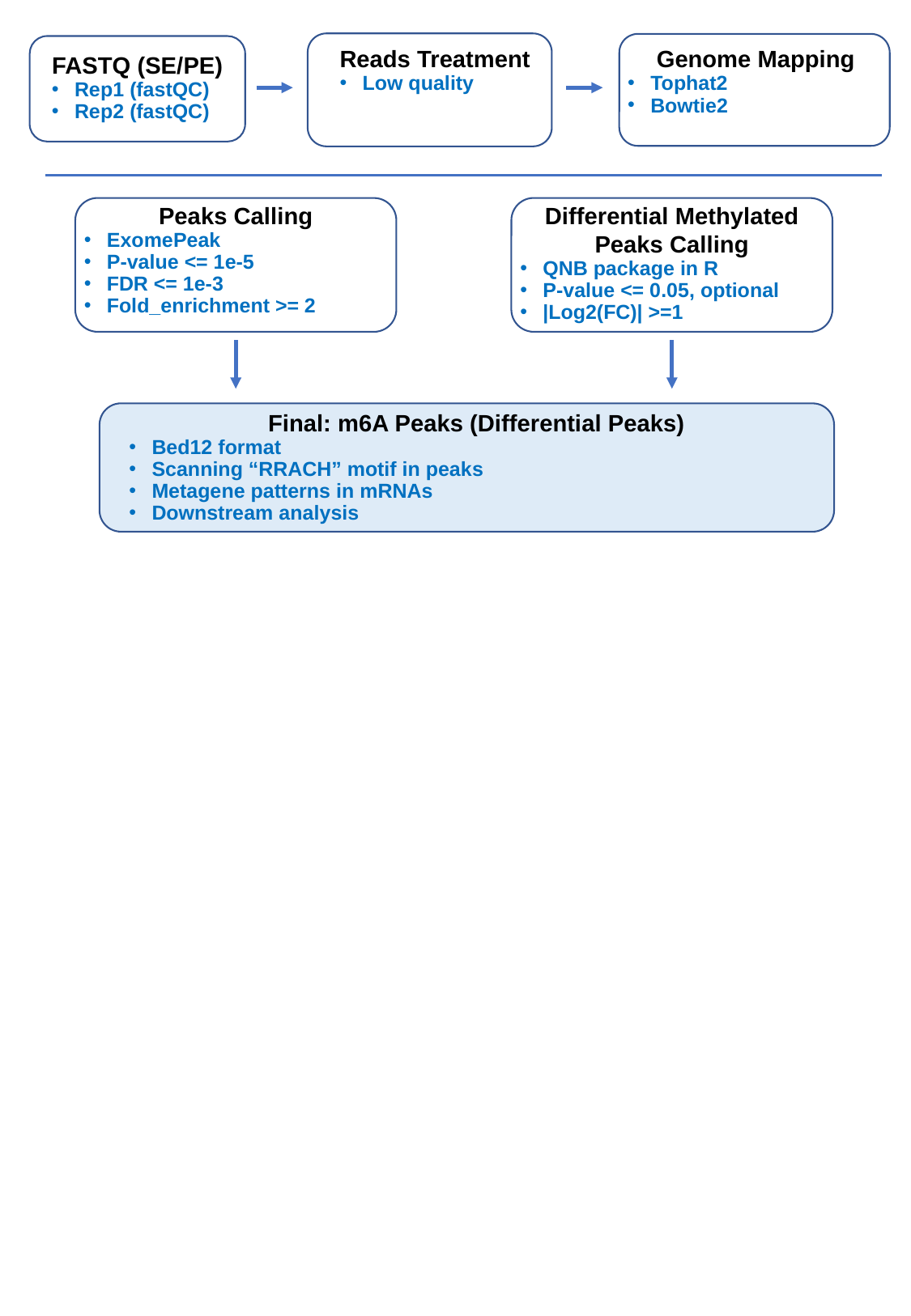

Reads Treatment
Low quality

Genome Mapping
Tophat2
Bowtie2

FASTQ (SE/PE)
Rep1 (fastQC)
Rep2 (fastQC)
Peaks Calling
ExomePeak
P-value <= 1e-5
FDR <= 1e-3
Fold_enrichment >= 2

Differential Methylated Peaks Calling
QNB package in R
P-value <= 0.05, optional
|Log2(FC)| >=1

Final: m6A Peaks (Differential Peaks)
Bed12 format
Scanning “RRACH” motif in peaks
Metagene patterns in mRNAs
Downstream analysis